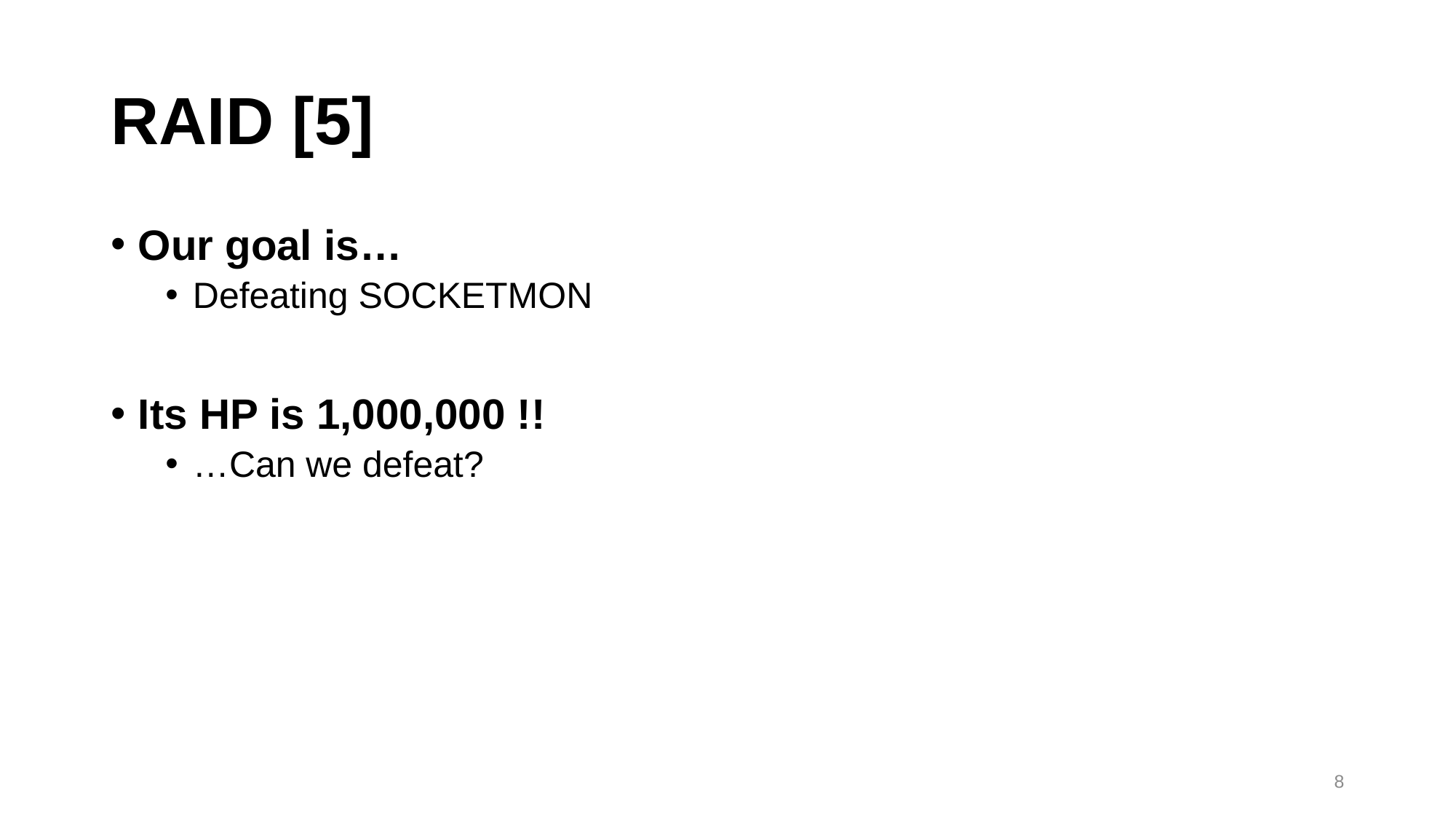

# RAID [5]
Our goal is…
Defeating SOCKETMON

Its HP is 1,000,000 !!
…Can we defeat?

8